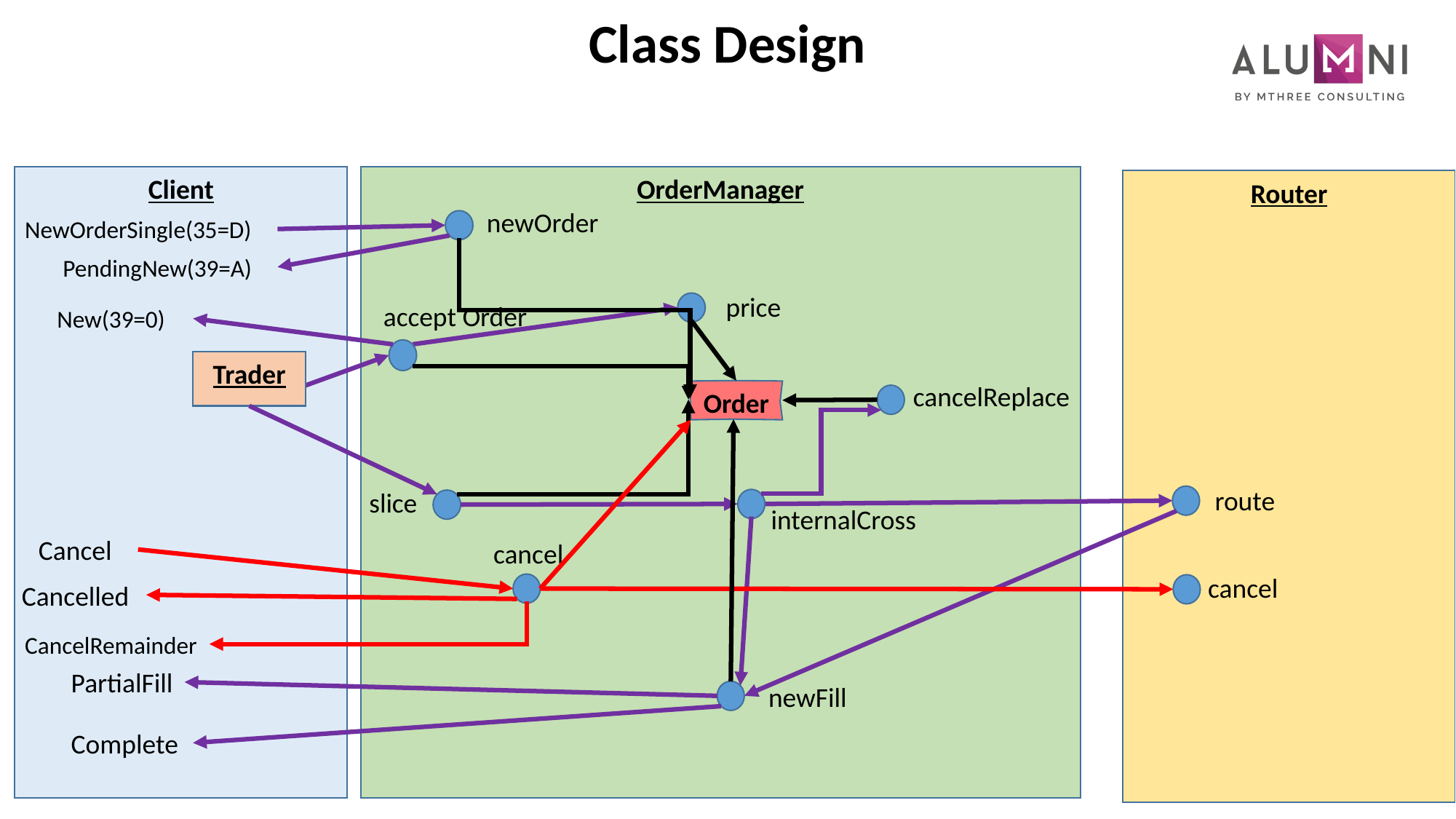

# Class Design
OrderManager
Client
Router
newOrder

NewOrderSingle(35=D)
PendingNew(39=A)
price

accept Order

New(39=0)
Trader
cancelReplace

Order
route

slice

internalCross
Cancel
cancel

cancel

Cancelled
CancelRemainder
PartialFill
newFill

Complete